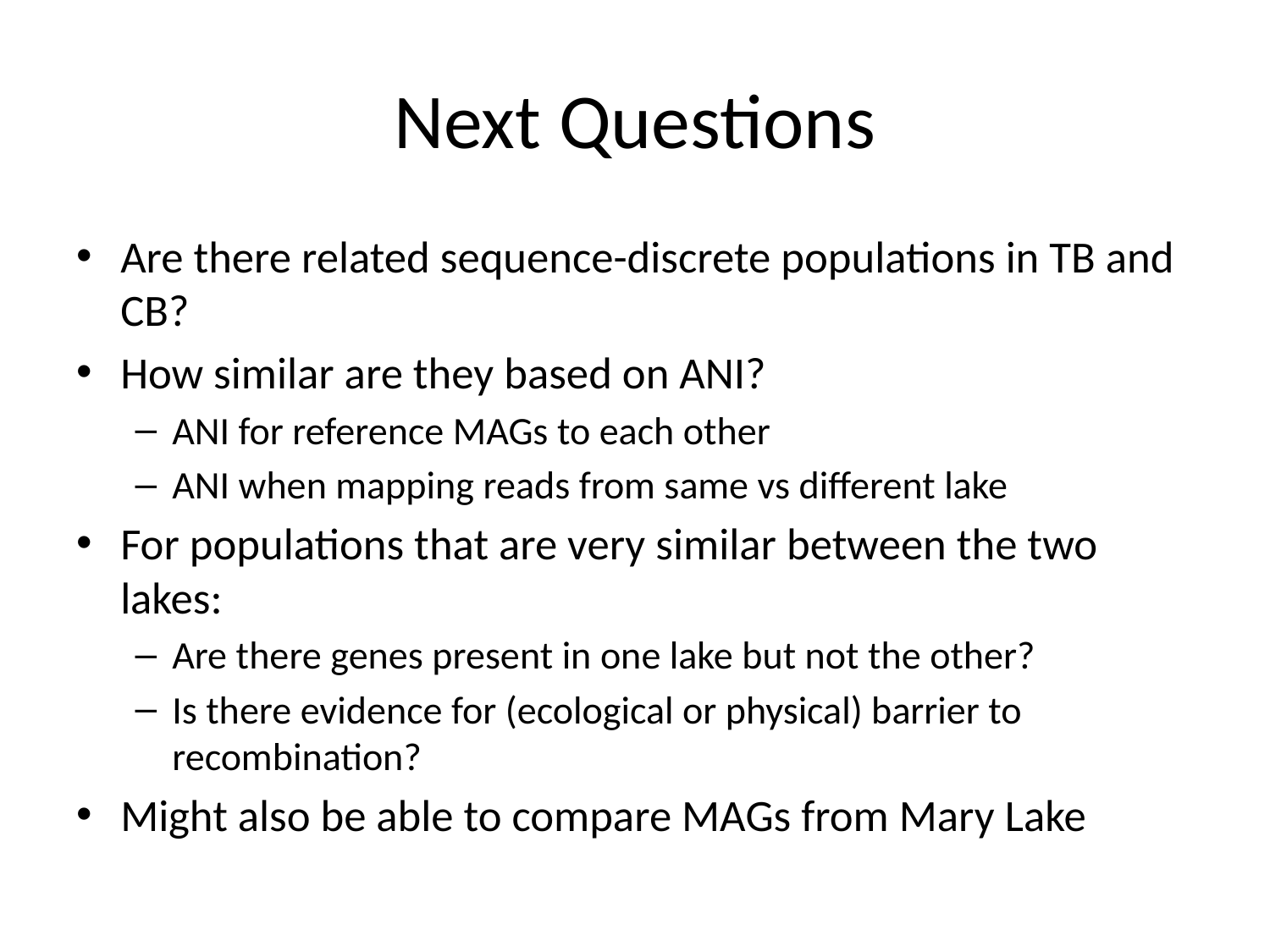

# Next Questions
Are there related sequence-discrete populations in TB and CB?
How similar are they based on ANI?
ANI for reference MAGs to each other
ANI when mapping reads from same vs different lake
For populations that are very similar between the two lakes:
Are there genes present in one lake but not the other?
Is there evidence for (ecological or physical) barrier to recombination?
Might also be able to compare MAGs from Mary Lake